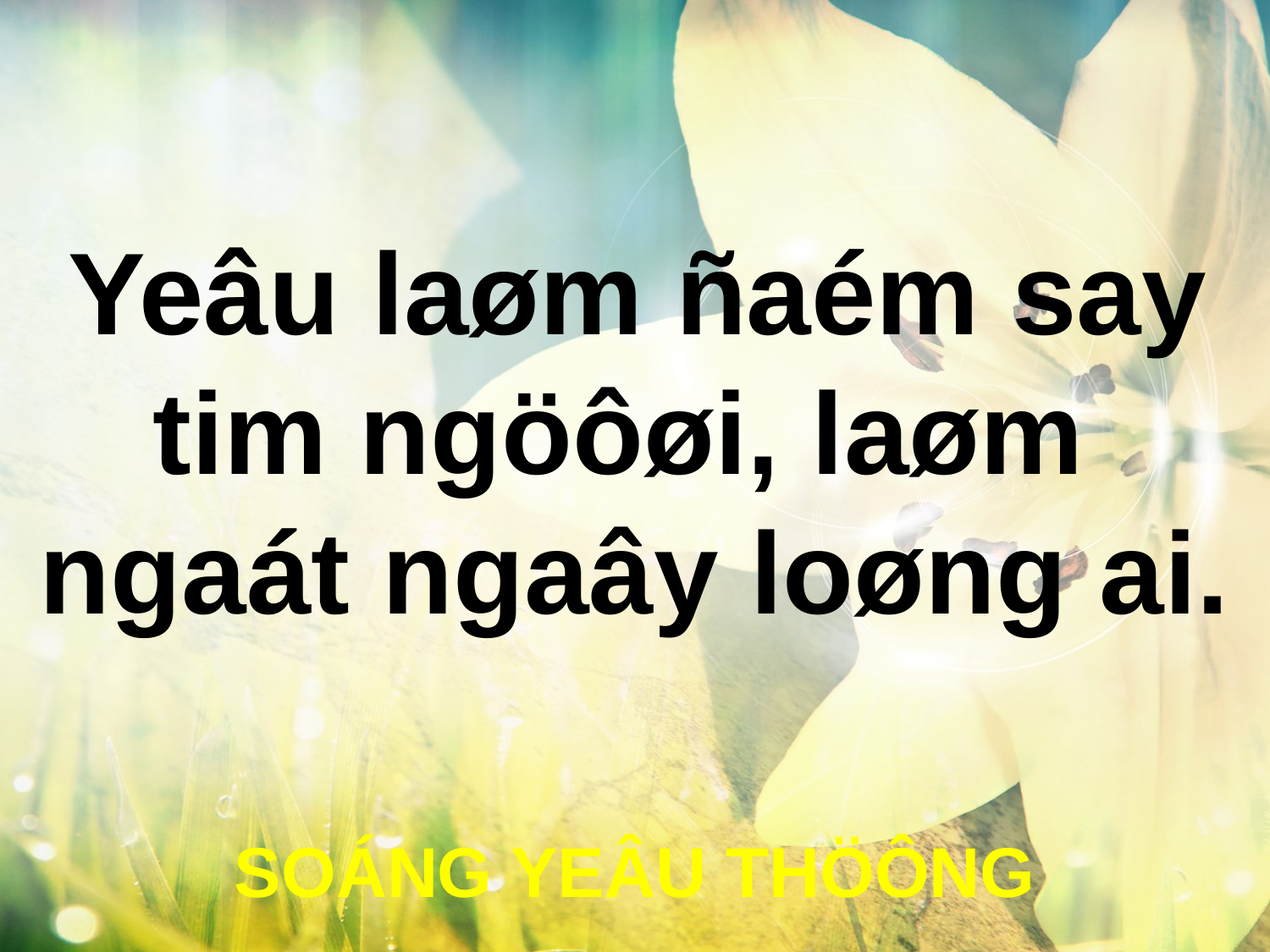

Yeâu laøm ñaém say
tim ngöôøi, laøm
ngaát ngaây loøng ai.
SOÁNG YEÂU THÖÔNG